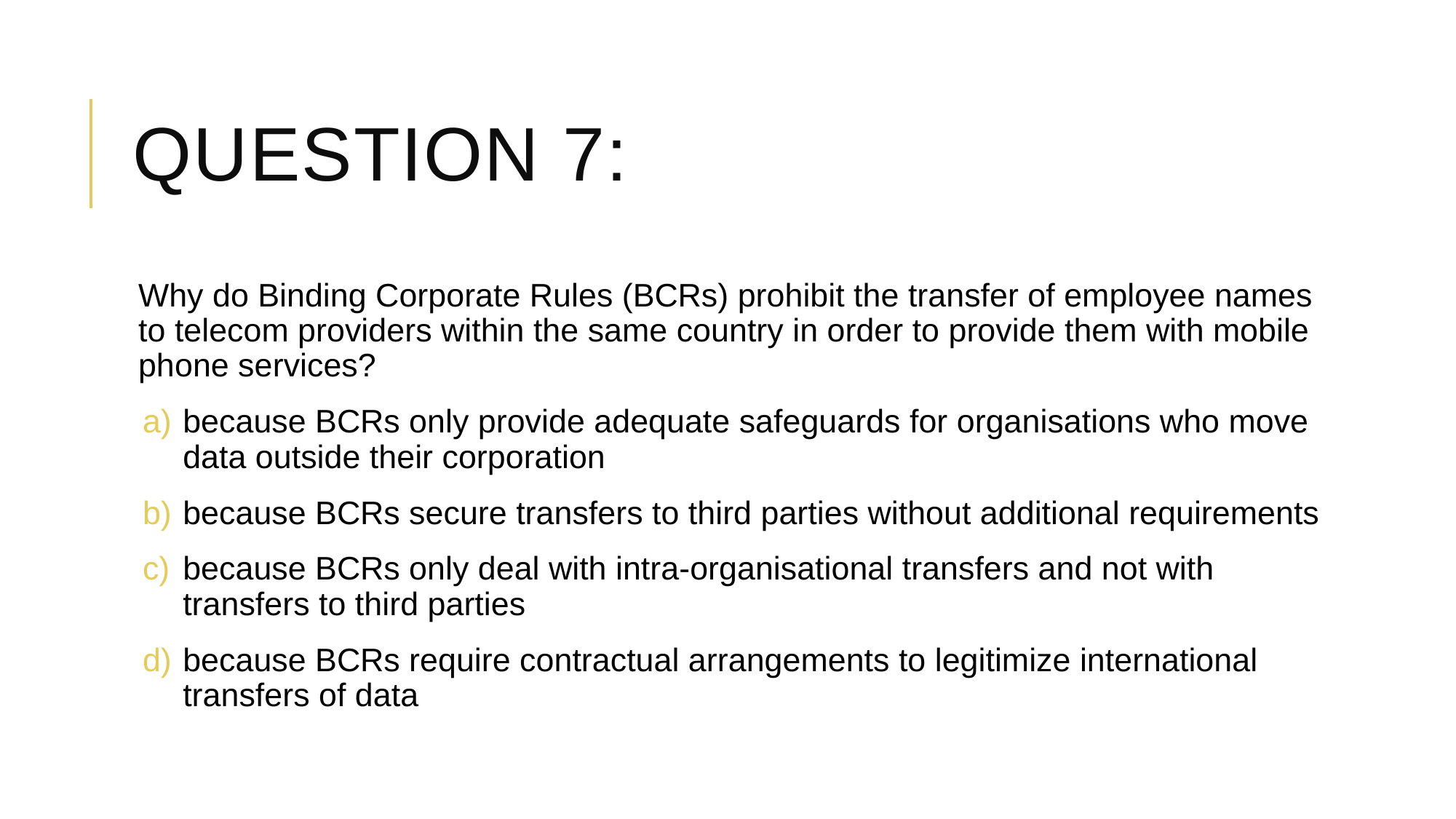

# Question 7:
Why do Binding Corporate Rules (BCRs) prohibit the transfer of employee names to telecom providers within the same country in order to provide them with mobile phone services?
because BCRs only provide adequate safeguards for organisations who move data outside their corporation
because BCRs secure transfers to third parties without additional requirements
because BCRs only deal with intra-organisational transfers and not with transfers to third parties
because BCRs require contractual arrangements to legitimize international transfers of data